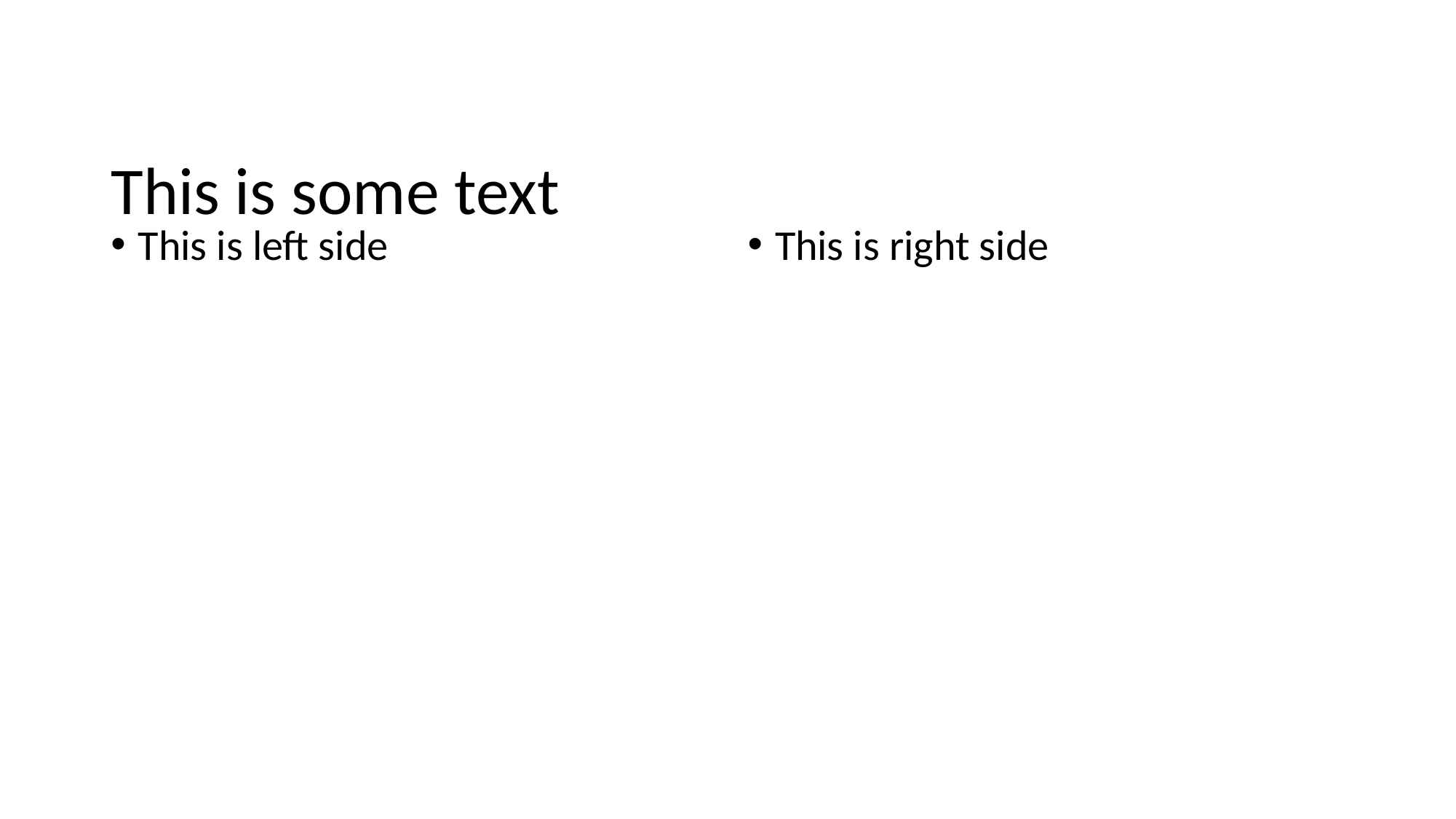

# This is some text
This is left side
This is right side